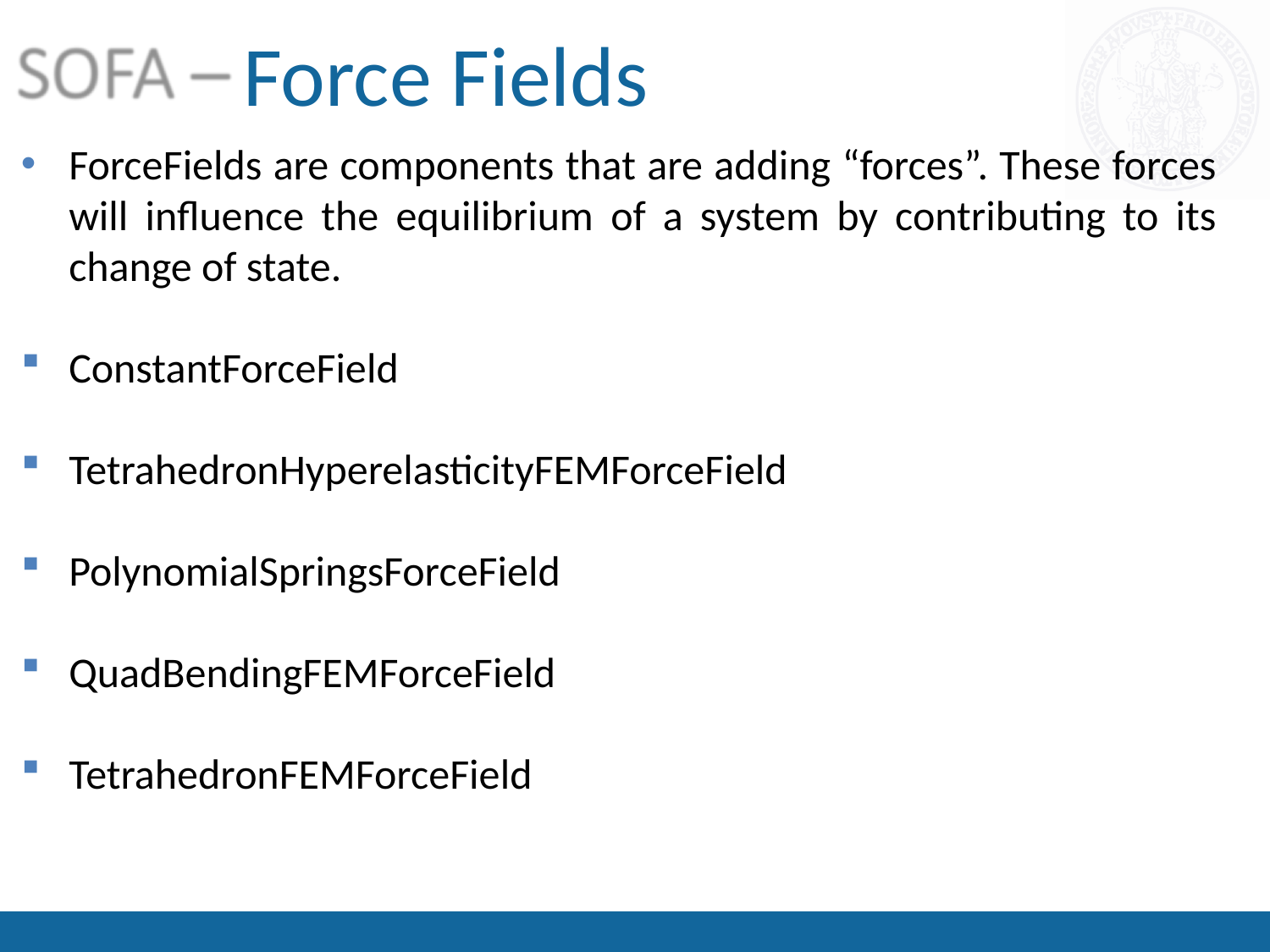

# Force Fields
ForceFields are components that are adding “forces”. These forces will influence the equilibrium of a system by contributing to its change of state.

ConstantForceField

TetrahedronHyperelasticityFEMForceField

PolynomialSpringsForceField

QuadBendingFEMForceField

TetrahedronFEMForceField